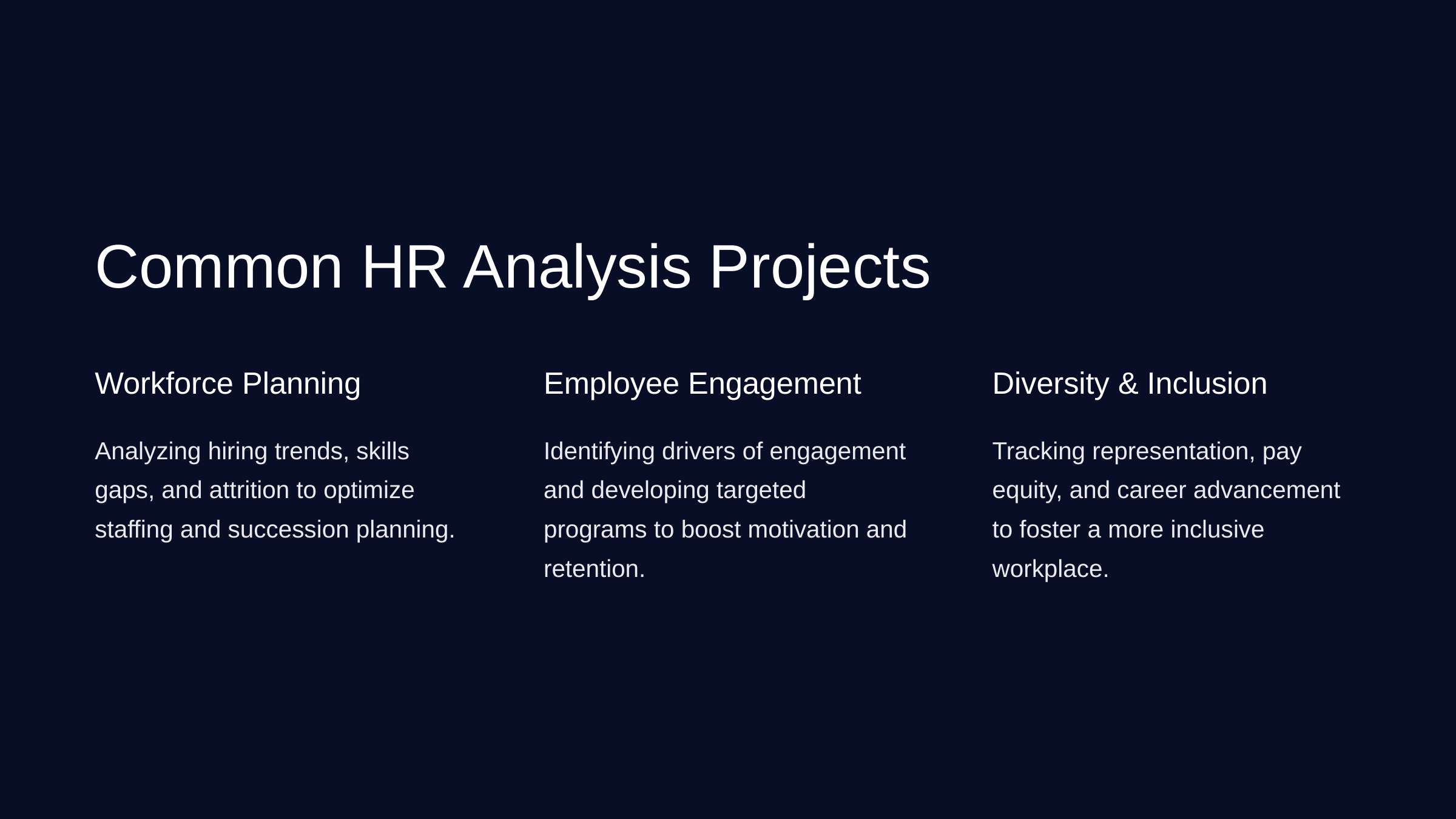

Common HR Analysis Projects
Workforce Planning
Employee Engagement
Diversity & Inclusion
Analyzing hiring trends, skills gaps, and attrition to optimize staffing and succession planning.
Identifying drivers of engagement and developing targeted programs to boost motivation and retention.
Tracking representation, pay equity, and career advancement to foster a more inclusive workplace.